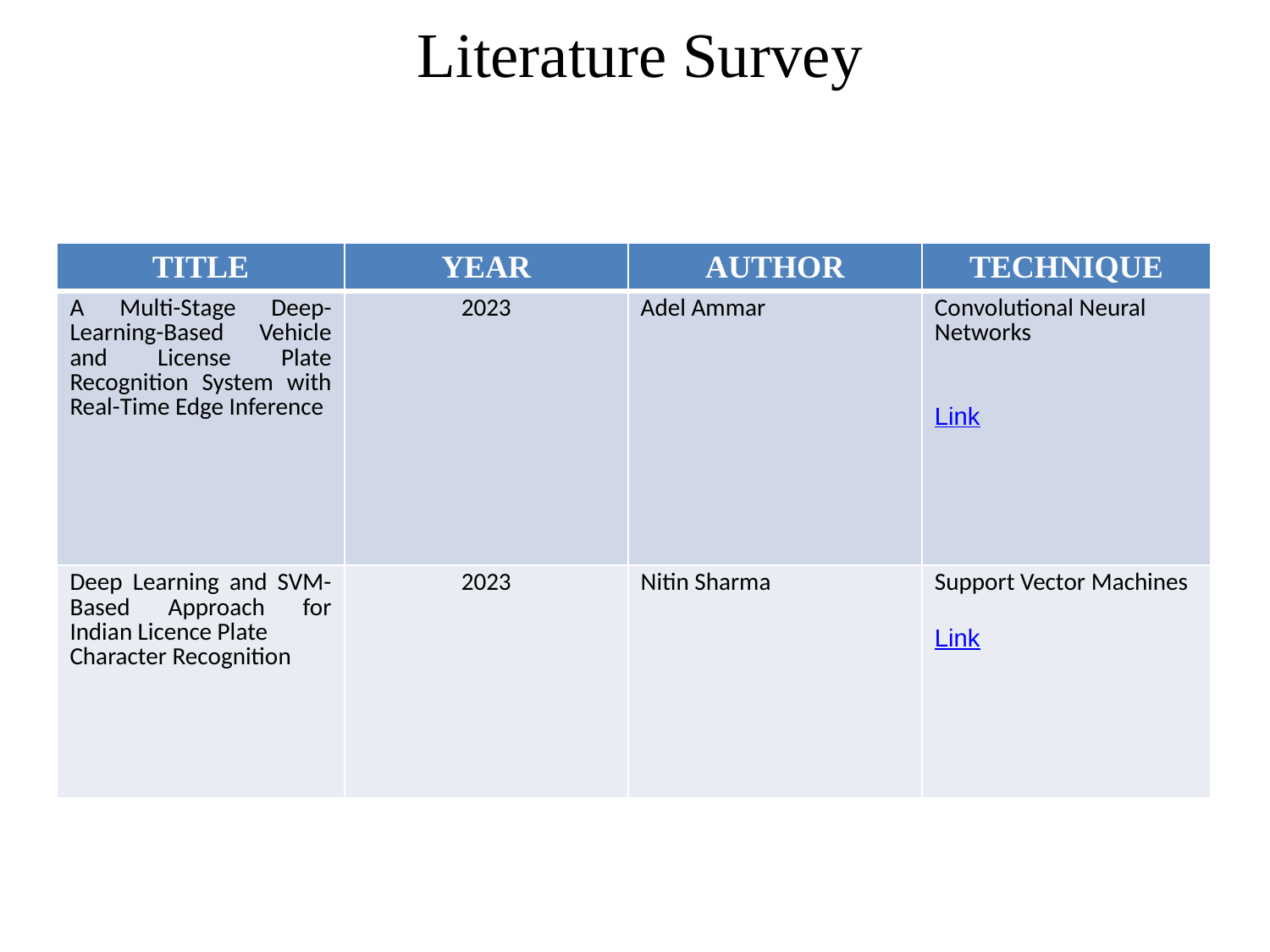

# Literature Survey
| TITLE | YEAR | AUTHOR | TECHNIQUE |
| --- | --- | --- | --- |
| A Multi-Stage Deep-Learning-Based Vehicle and License Plate Recognition System with Real-Time Edge Inference | 2023 | Adel Ammar | Convolutional Neural Networks Link |
| Deep Learning and SVM-Based Approach for Indian Licence Plate Character Recognition | 2023 | Nitin Sharma | Support Vector Machines Link |